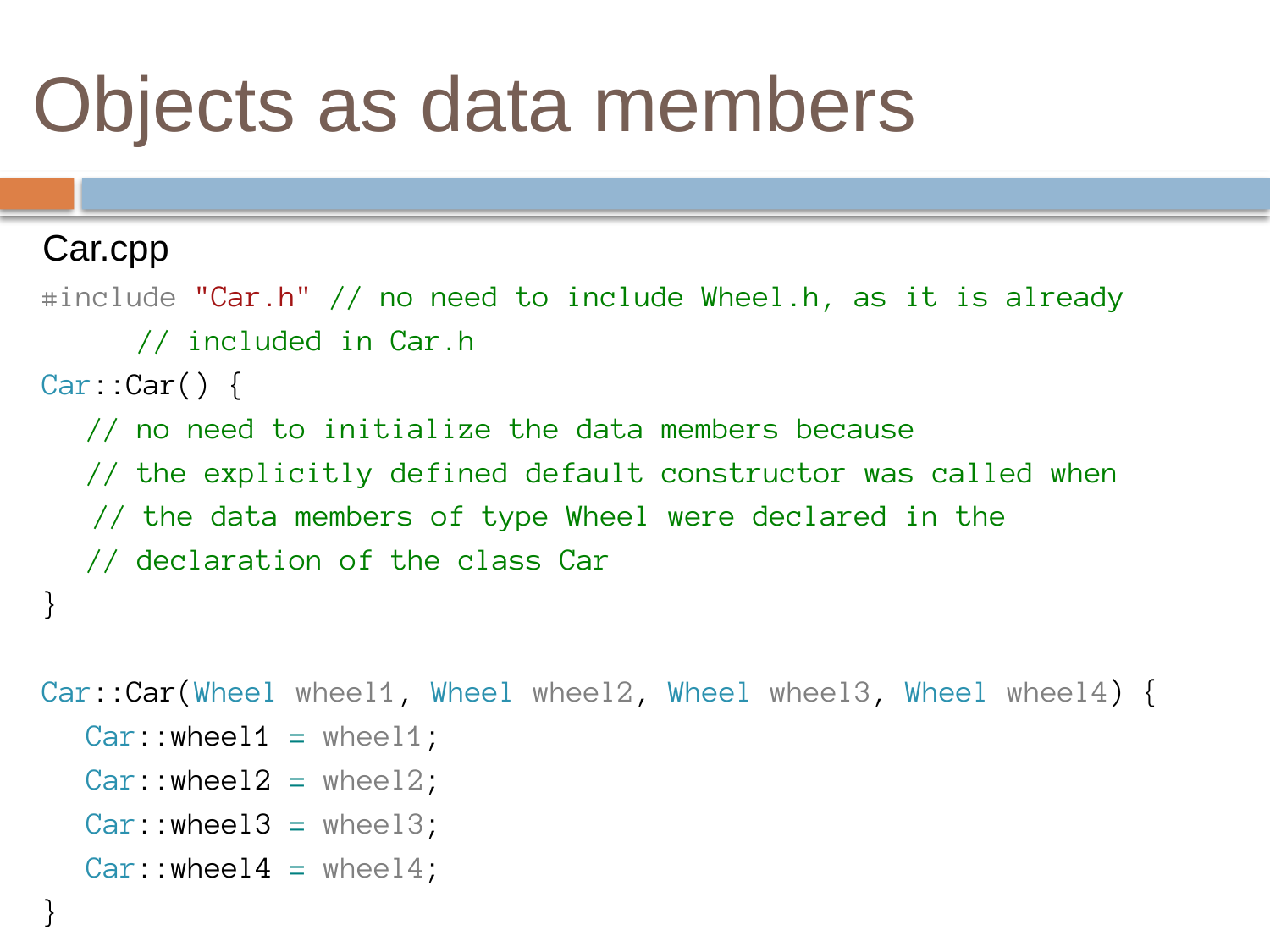

# Objects as data members
Car.cpp
#include "Car.h" // no need to include Wheel.h, as it is already
			   // included in Car.h
Car::Car() {
	// no need to initialize the data members because
	// the explicitly defined default constructor was called when
   // the data members of type Wheel were declared in the
	// declaration of the class Car
}

Car::Car(Wheel wheel1, Wheel wheel2, Wheel wheel3, Wheel wheel4) {
	Car::wheel1 = wheel1;
	Car::wheel2 = wheel2;
	Car::wheel3 = wheel3;
	Car::wheel4 = wheel4;
}